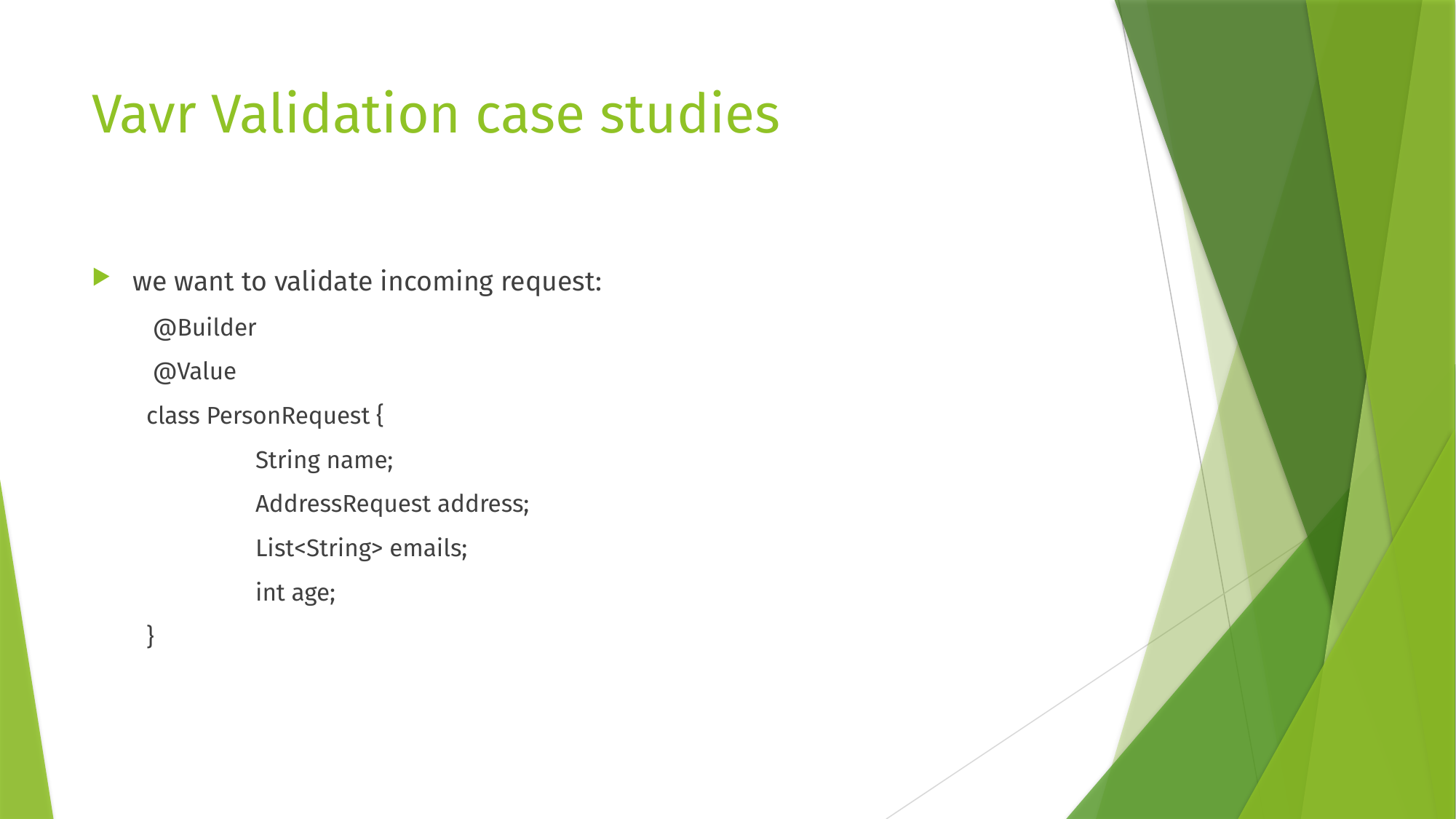

# Vavr Validation case studies
we want to validate incoming request:
 @Builder
 @Value
class PersonRequest {
	String name;
	AddressRequest address;
	List<String> emails;
	int age;
}